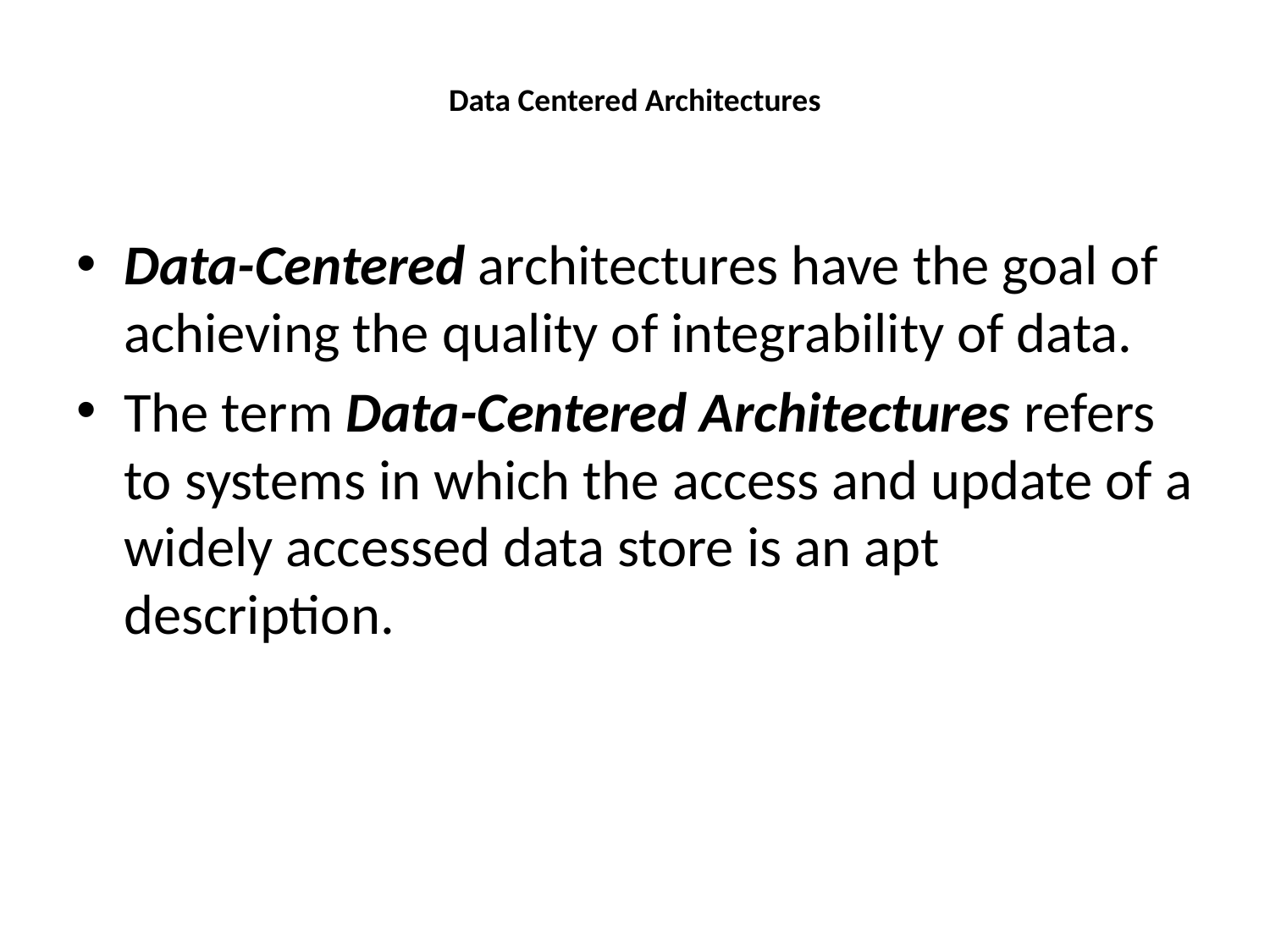

# Data Centered Architectures
Data-Centered architectures have the goal of achieving the quality of integrability of data.
The term Data-Centered Architectures refers to systems in which the access and update of a widely accessed data store is an apt description.